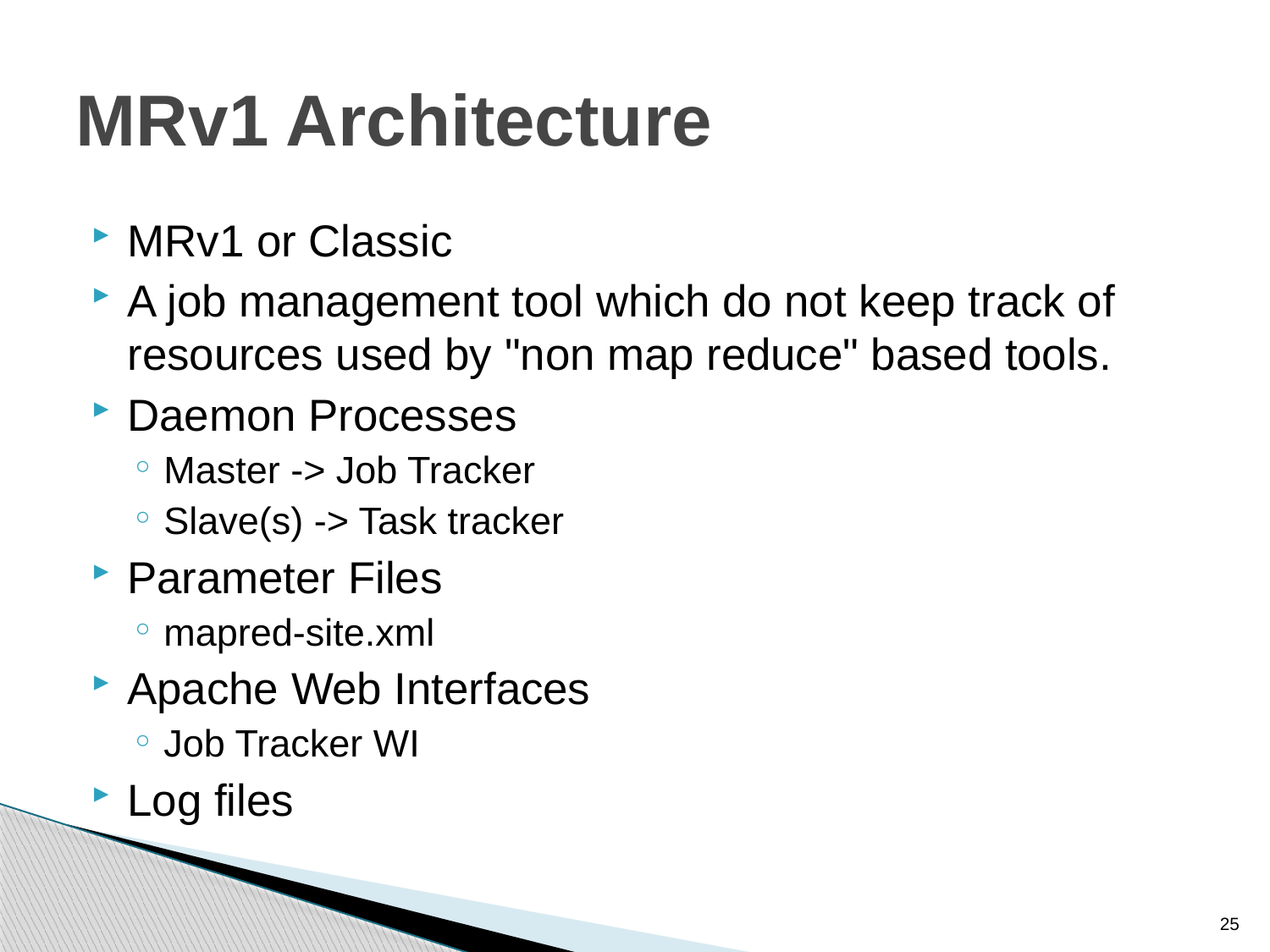

# MRv1 Architecture
MRv1 or Classic
A job management tool which do not keep track of resources used by "non map reduce" based tools.
Daemon Processes
Master -> Job Tracker
Slave(s) -> Task tracker
Parameter Files
mapred-site.xml
Apache Web Interfaces
Job Tracker WI
Log files

25